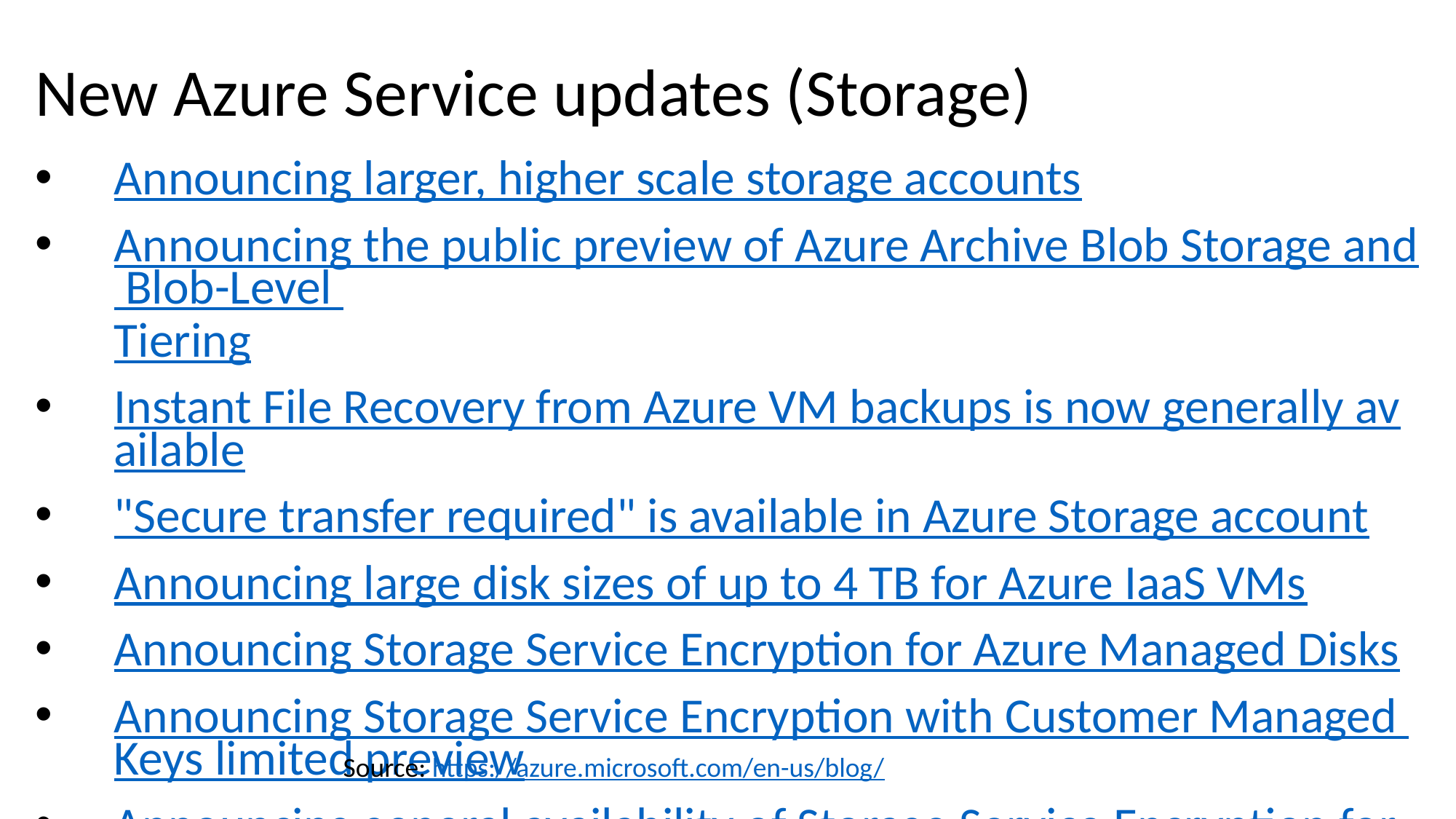

# New Azure Service updates (Storage)
Announcing larger, higher scale storage accounts
Announcing the public preview of Azure Archive Blob Storage and Blob-Level Tiering
Instant File Recovery from Azure VM backups is now generally available
"Secure transfer required" is available in Azure Storage account
Announcing large disk sizes of up to 4 TB for Azure IaaS VMs
Announcing Storage Service Encryption for Azure Managed Disks
Announcing Storage Service Encryption with Customer Managed Keys limited preview
Announcing general availability of Storage Service Encryption for Azure File Storage

Source: https://azure.microsoft.com/en-us/blog/